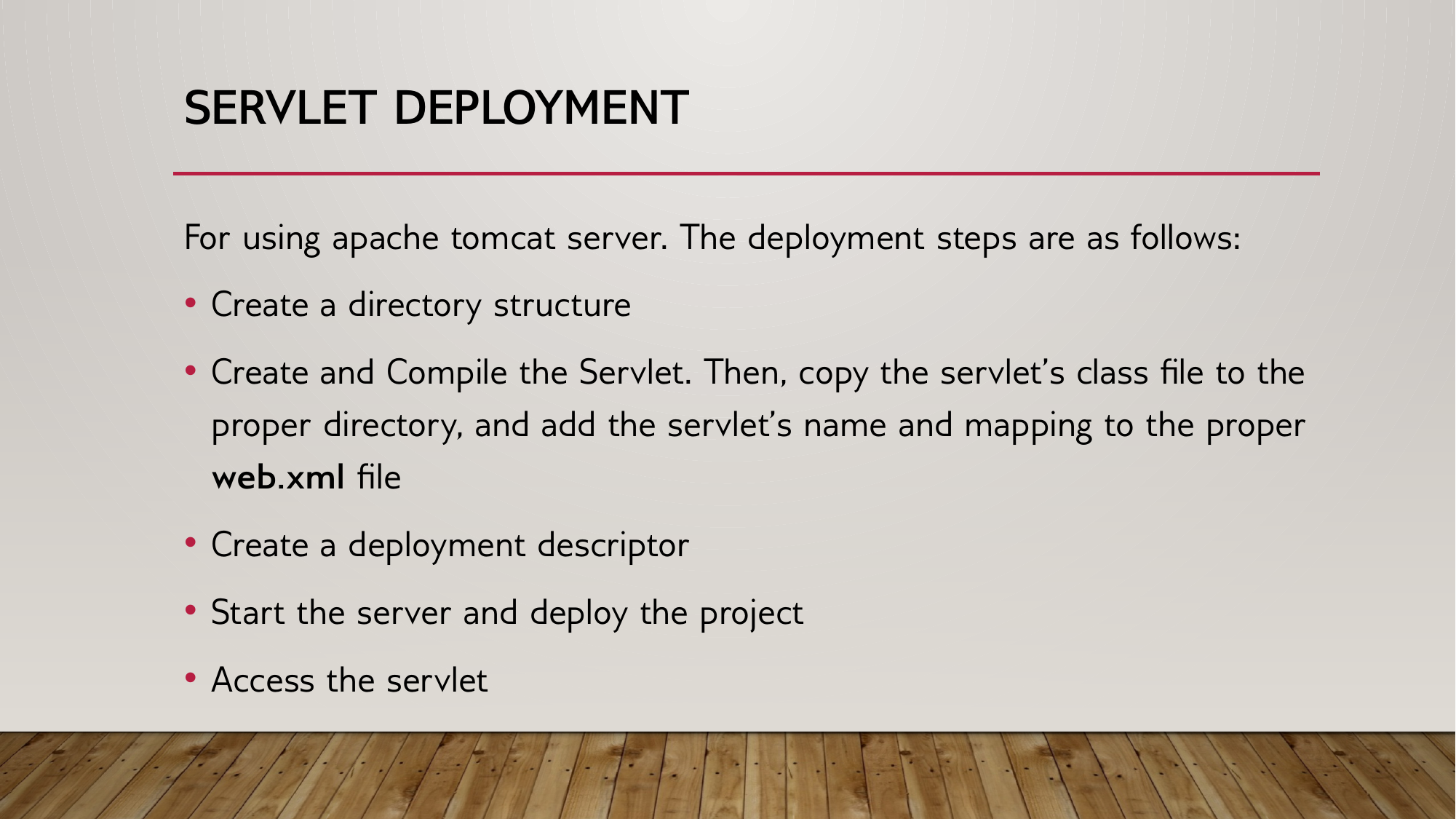

# Servlet Deployment
For using apache tomcat server. The deployment steps are as follows:
Create a directory structure
Create and Compile the Servlet. Then, copy the servlet’s class file to the proper directory, and add the servlet’s name and mapping to the proper web.xml file
Create a deployment descriptor
Start the server and deploy the project
Access the servlet